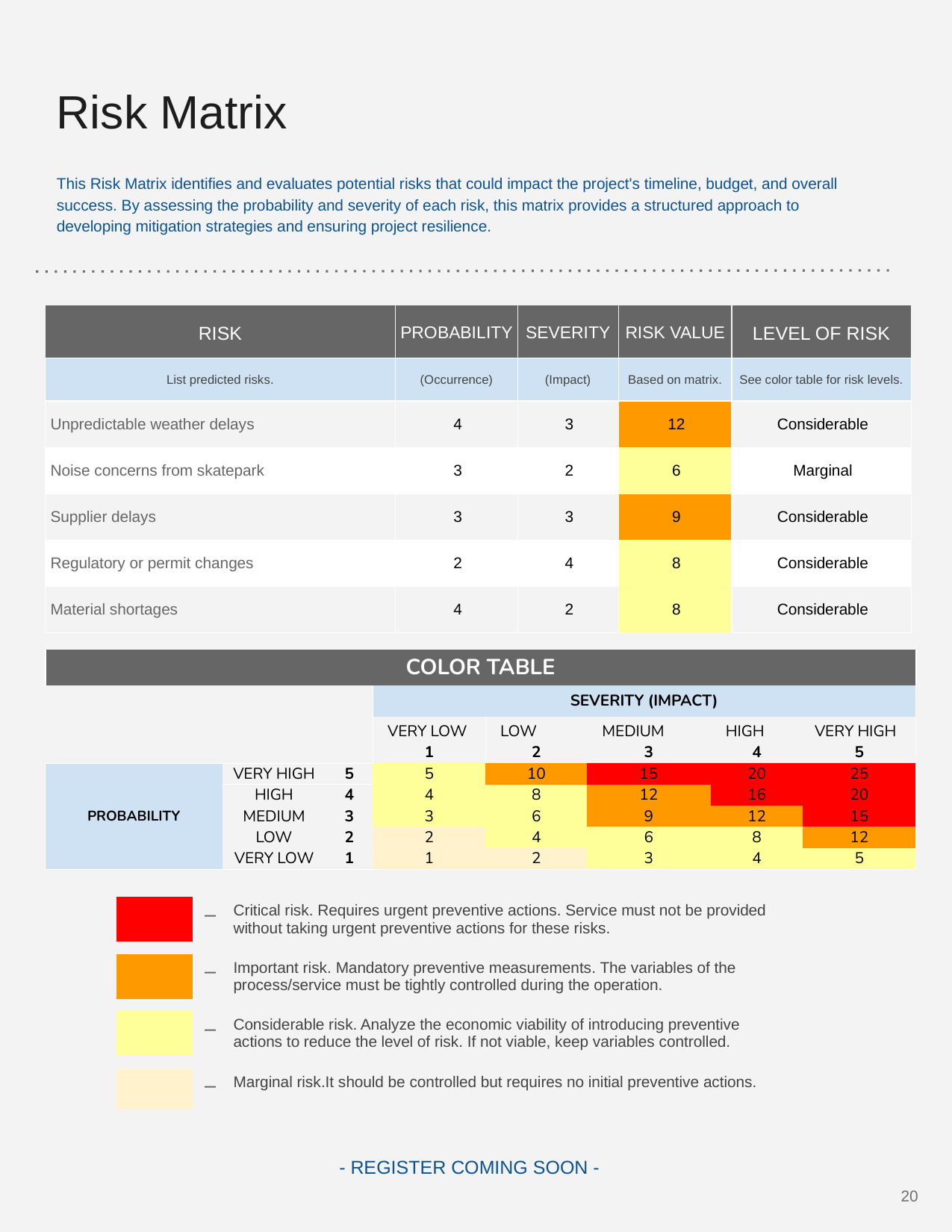

Risk Matrix
This Risk Matrix identifies and evaluates potential risks that could impact the project's timeline, budget, and overall success. By assessing the probability and severity of each risk, this matrix provides a structured approach to developing mitigation strategies and ensuring project resilience.
| RISK | PROBABILITY | SEVERITY | RISK VALUE | LEVEL OF RISK |
| --- | --- | --- | --- | --- |
| List predicted risks. | (Occurrence) | (Impact) | Based on matrix. | See color table for risk levels. |
| Unpredictable weather delays | 4 | 3 | 12 | Considerable |
| Noise concerns from skatepark | 3 | 2 | 6 | Marginal |
| Supplier delays | 3 | 3 | 9 | Considerable |
| Regulatory or permit changes | 2 | 4 | 8 | Considerable |
| Material shortages | 4 | 2 | 8 | Considerable |
| COLOR TABLE |  |  |  |  |  |  |  |
| --- | --- | --- | --- | --- | --- | --- | --- |
|  |  |  | SEVERITY (IMPACT) |  |  |  |  |
|  |  |  | VERY LOW 1 | LOW 2 | MEDIUM 3 | HIGH 4 | VERY HIGH 5 |
| PROBABILITY | VERY HIGH | 5 | 5 | 10 | 15 | 20 | 25 |
|  | HIGH | 4 | 4 | 8 | 12 | 16 | 20 |
|  | MEDIUM | 3 | 3 | 6 | 9 | 12 | 15 |
|  | LOW | 2 | 2 | 4 | 6 | 8 | 12 |
|  | VERY LOW | 1 | 1 | 2 | 3 | 4 | 5 |
|  | – | Critical risk. Requires urgent preventive actions. Service must not be provided without taking urgent preventive actions for these risks. |
| --- | --- | --- |
|  | – | Important risk. Mandatory preventive measurements. The variables of the process/service must be tightly controlled during the operation. |
|  | – | Considerable risk. Analyze the economic viability of introducing preventive actions to reduce the level of risk. If not viable, keep variables controlled. |
|  | – | Marginal risk.It should be controlled but requires no initial preventive actions. |
- REGISTER COMING SOON -
20